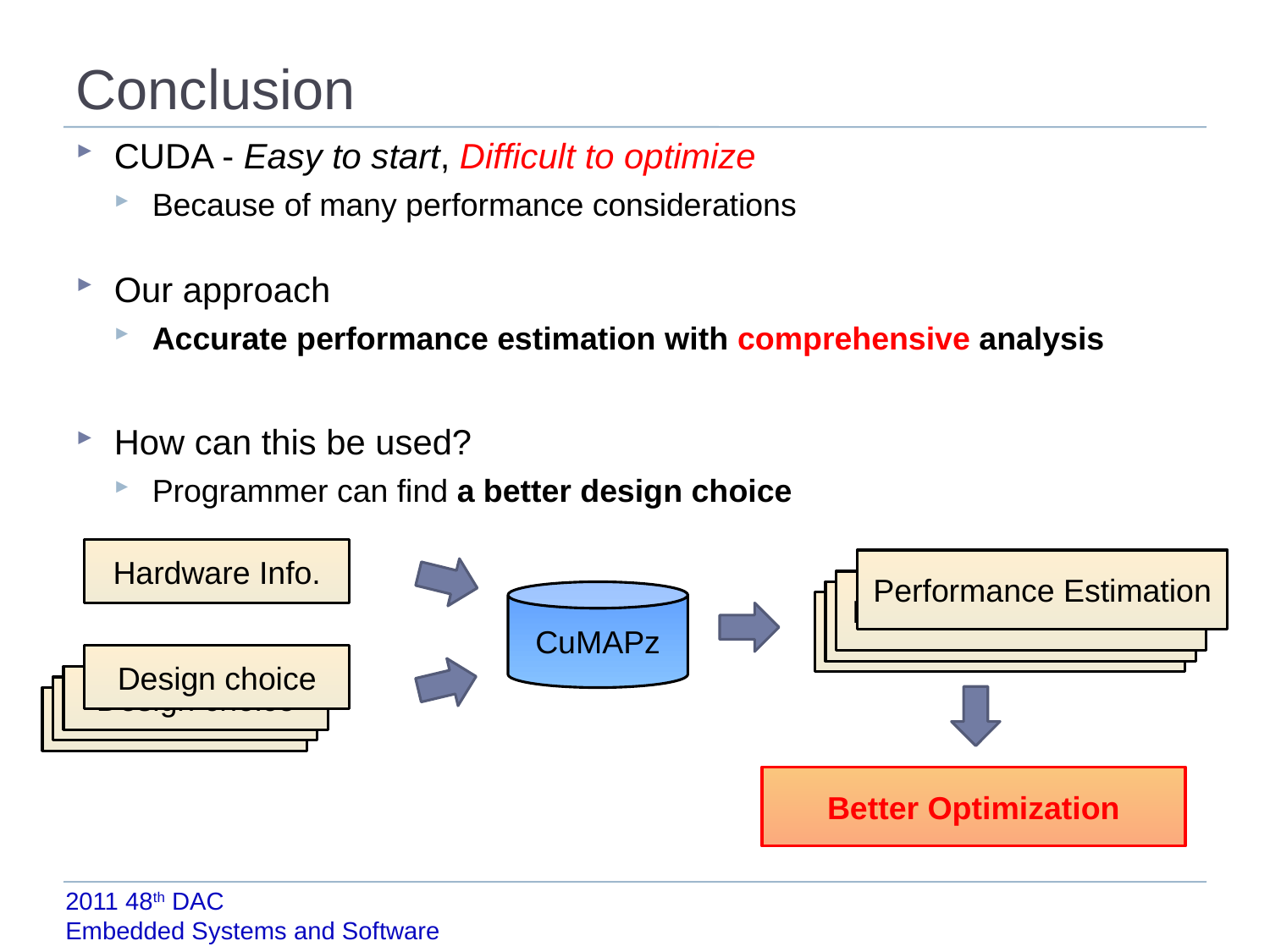

# Conclusion
CUDA - Easy to start, Difficult to optimize
Because of many performance considerations

Our approach
Accurate performance estimation with comprehensive analysis

How can this be used?
Programmer can find a better design choice
Hardware Info.
Performance Estimation

Performance Estimation
CuMAPz
Performance Estimation
Performance Estimation

Design choice

Design choice
Design choice
Design choice

Better Optimization